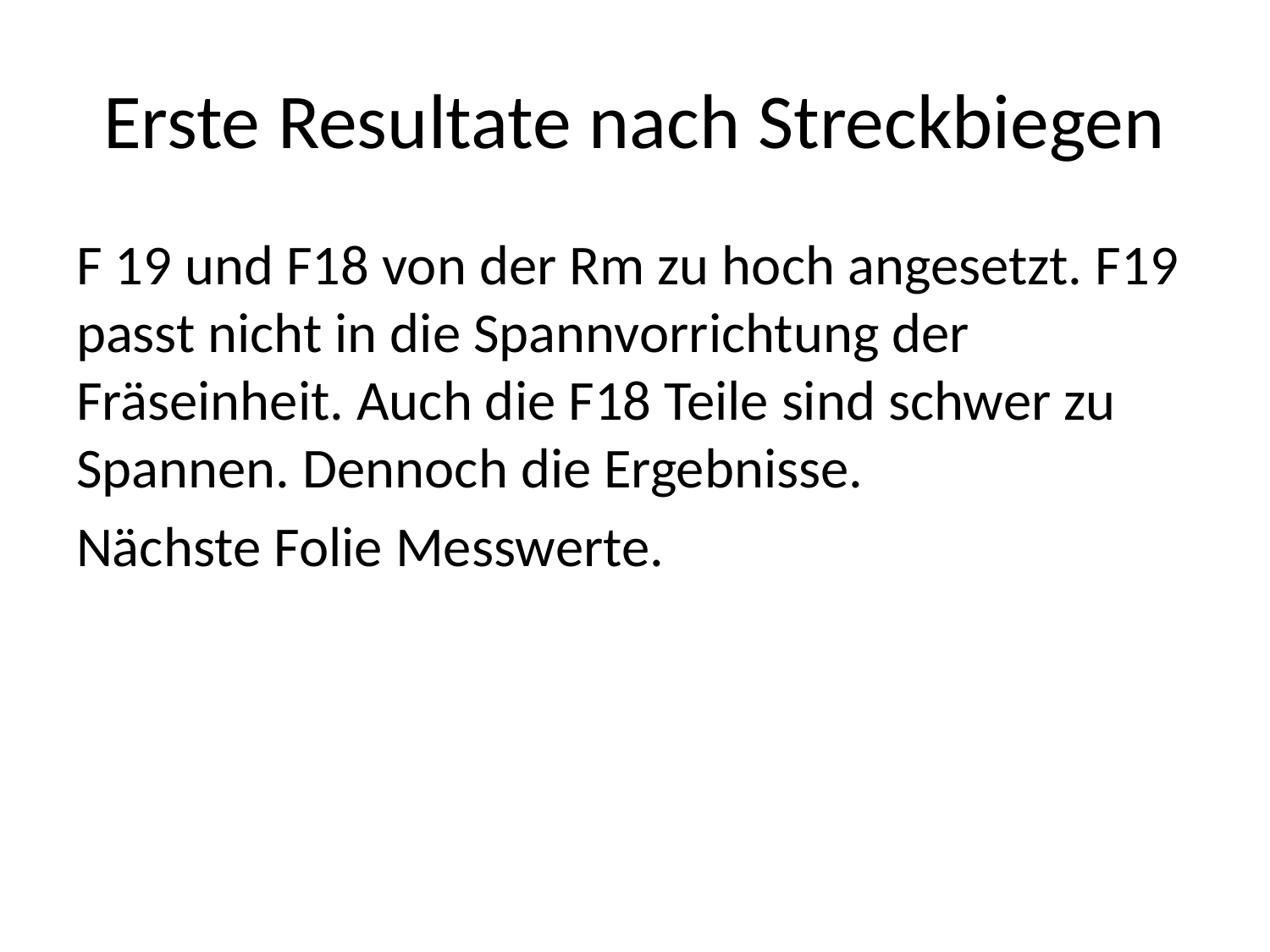

# Erste Resultate nach Streckbiegen
F 19 und F18 von der Rm zu hoch angesetzt. F19 passt nicht in die Spannvorrichtung der Fräseinheit. Auch die F18 Teile sind schwer zu Spannen. Dennoch die Ergebnisse.
Nächste Folie Messwerte.